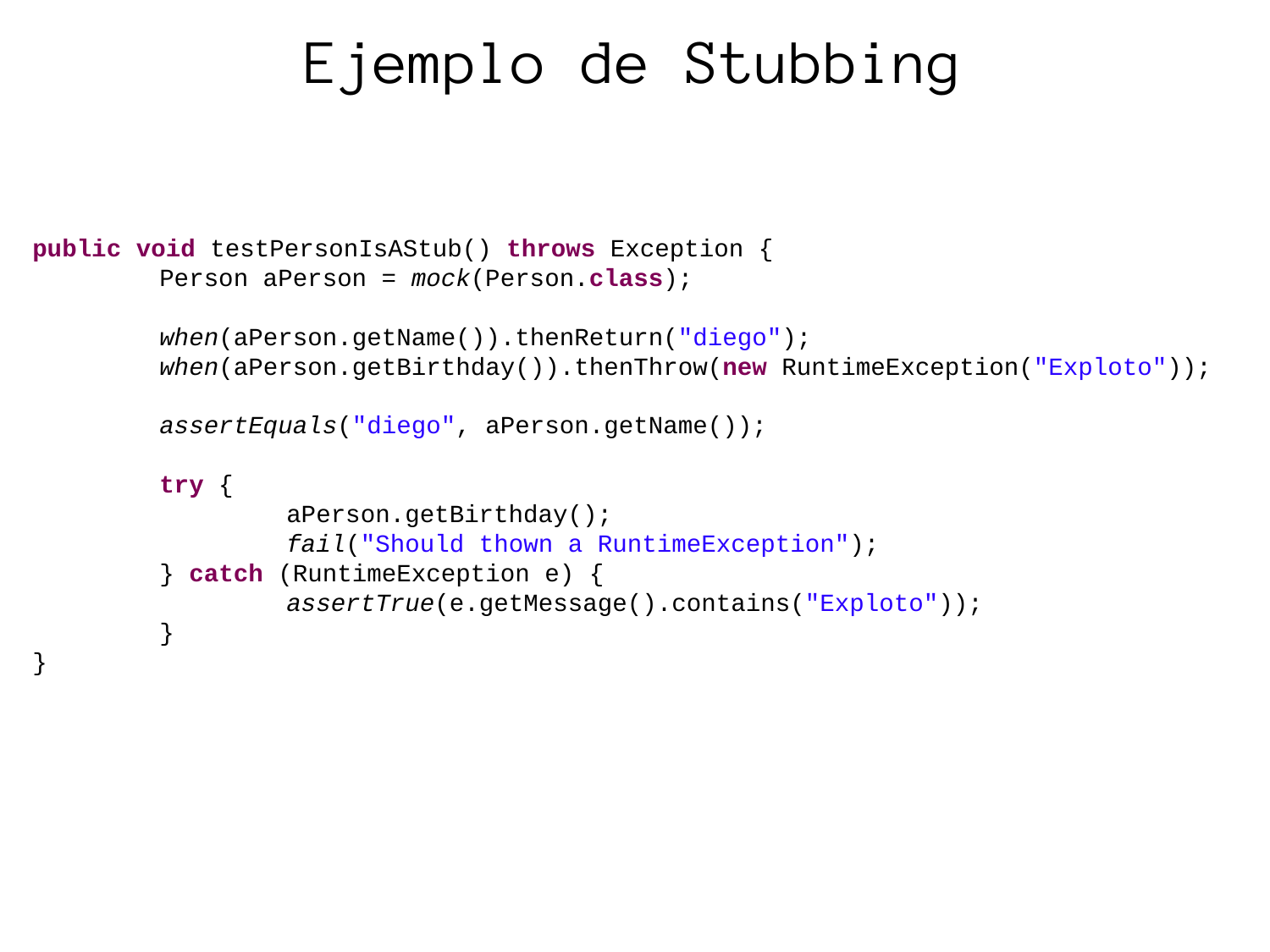

# Ejemplo de Stubbing

public void testPersonIsAStub() throws Exception {
	Person aPerson = mock(Person.class);

	when(aPerson.getName()).thenReturn("diego");
	when(aPerson.getBirthday()).thenThrow(new RuntimeException("Exploto"));

	assertEquals("diego", aPerson.getName());

	try {
		aPerson.getBirthday();
		fail("Should thown a RuntimeException");
	} catch (RuntimeException e) {
		assertTrue(e.getMessage().contains("Exploto"));
	}
}